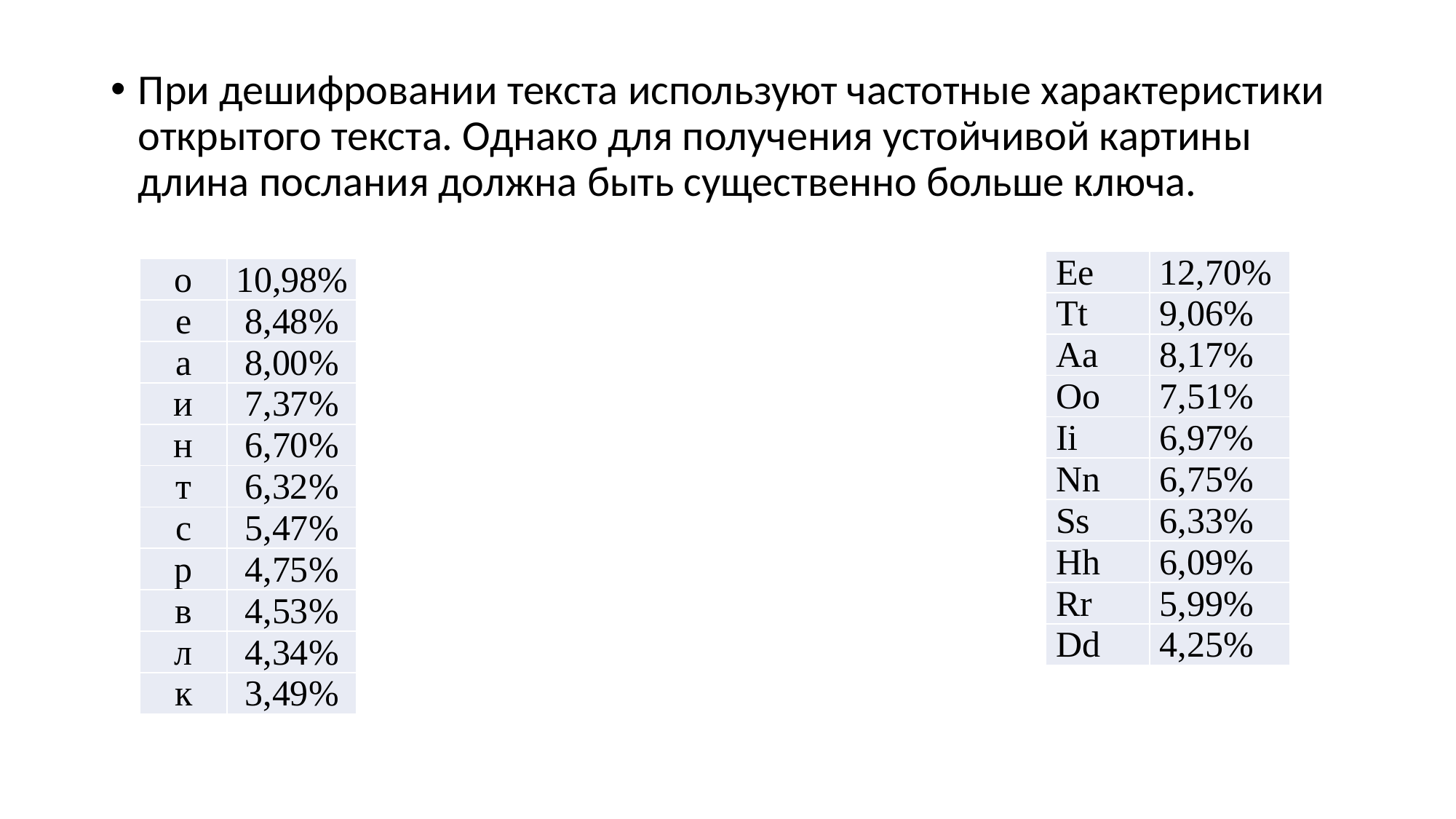

При дешифровании текста используют частотные характеристики открытого текста. Однако для получения устойчивой картины длина послания должна быть существенно больше ключа.
| Ee | 12,70% |
| --- | --- |
| Tt | 9,06% |
| Aa | 8,17% |
| Oo | 7,51% |
| Ii | 6,97% |
| Nn | 6,75% |
| Ss | 6,33% |
| Hh | 6,09% |
| Rr | 5,99% |
| Dd | 4,25% |
| о | 10,98% |
| --- | --- |
| е | 8,48% |
| а | 8,00% |
| и | 7,37% |
| н | 6,70% |
| т | 6,32% |
| с | 5,47% |
| р | 4,75% |
| в | 4,53% |
| л | 4,34% |
| к | 3,49% |